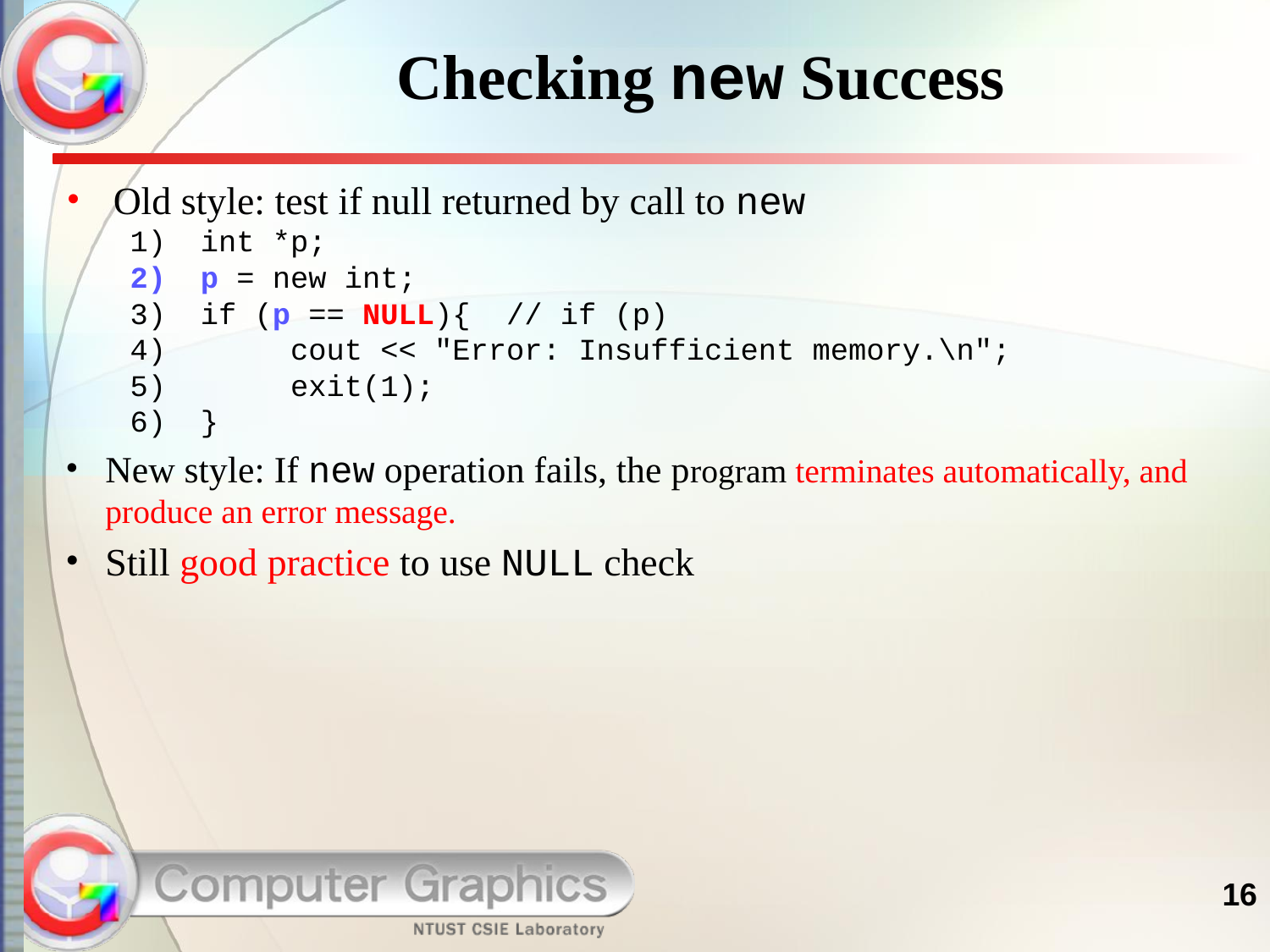

# Checking new Success
Old style: test if null returned by call to new
int *p;
p = new int;
if (p == NULL){  // if (p)
     cout << "Error: Insufficient memory.\n";
     exit(1);
}
New style: If new operation fails, the program terminates automatically, and produce an error message.
Still good practice to use NULL check

16